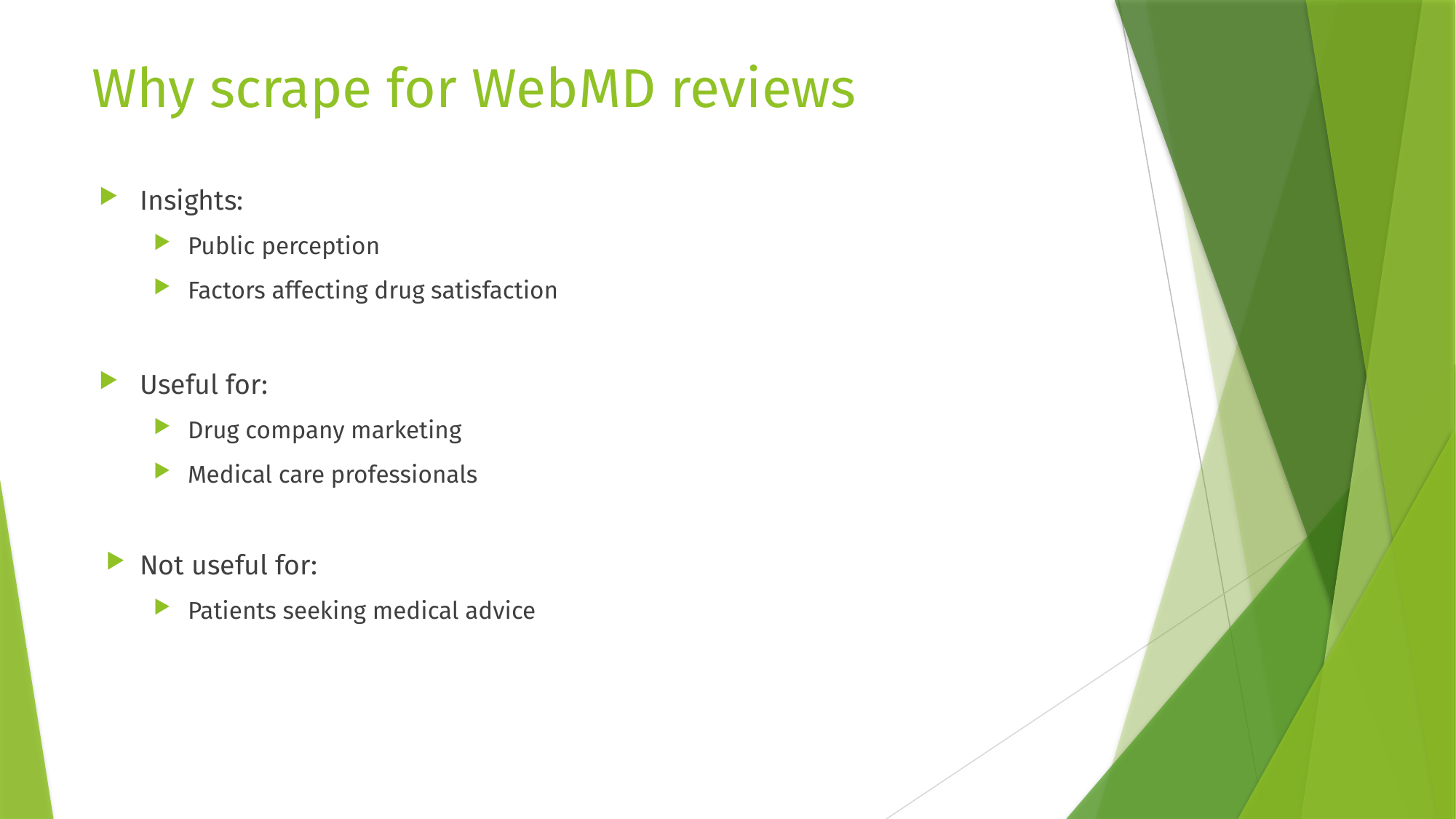

# Why scrape for WebMD reviews
Insights:
Public perception
Factors affecting drug satisfaction

Useful for:
Drug company marketing
Medical care professionals

Not useful for:
Patients seeking medical advice